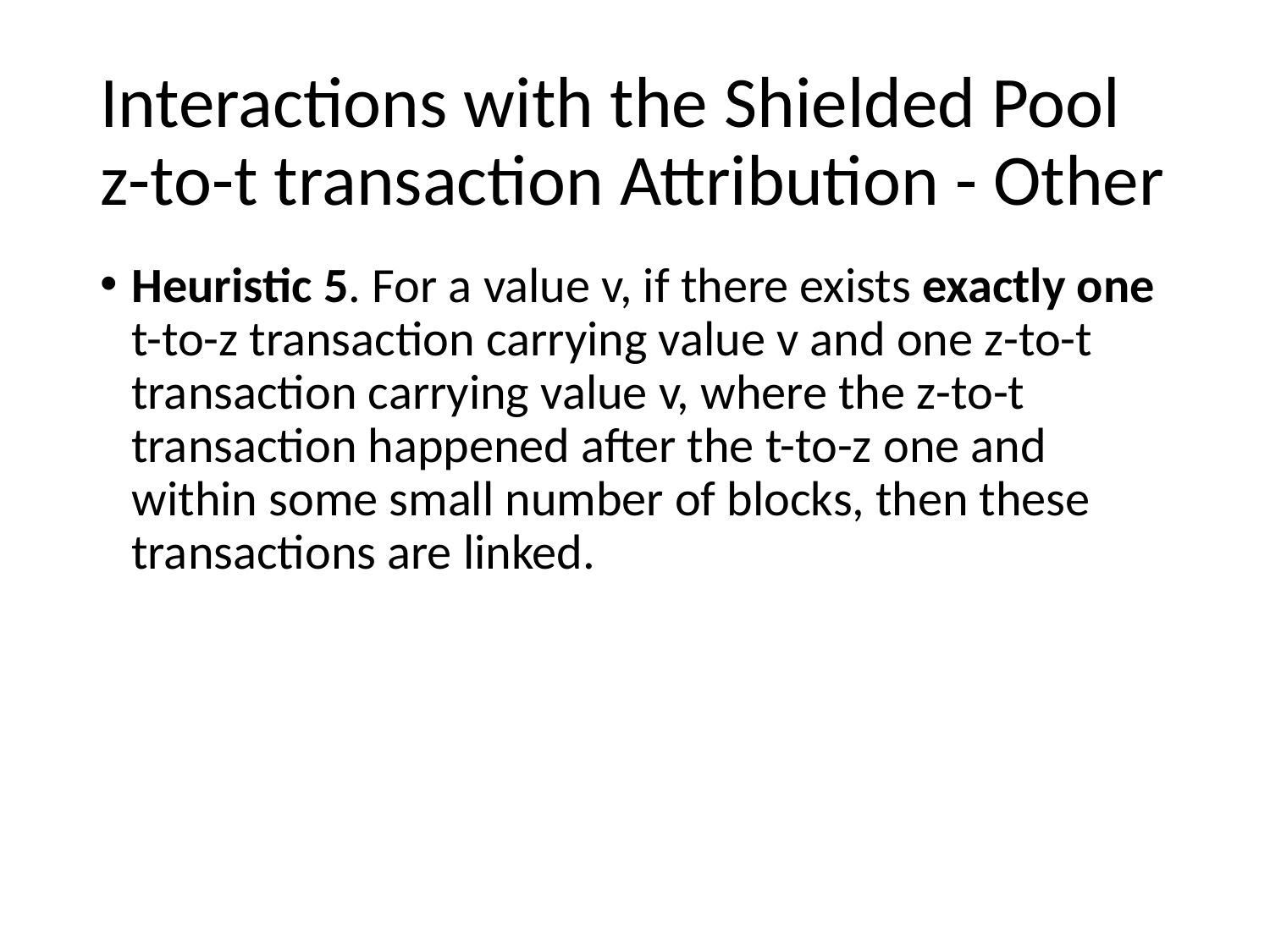

# Interactions with the Shielded Pool z-to-t transaction Attribution - Other
Heuristic 5. For a value v, if there exists exactly one t-to-z transaction carrying value v and one z-to-t transaction carrying value v, where the z-to-t transaction happened after the t-to-z one and within some small number of blocks, then these transactions are linked.